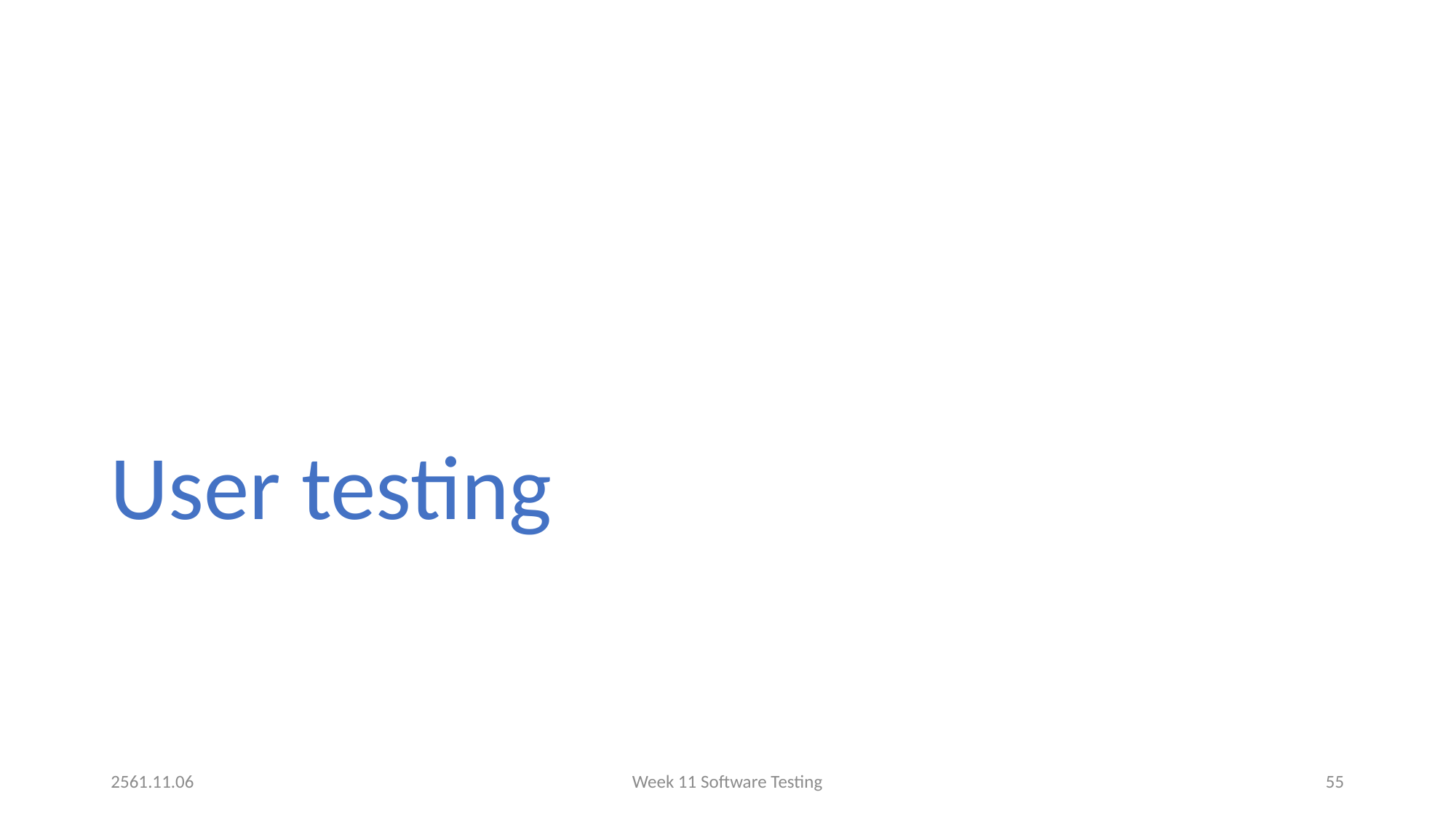

# User testing

2561.11.06
Week 11 Software Testing
55